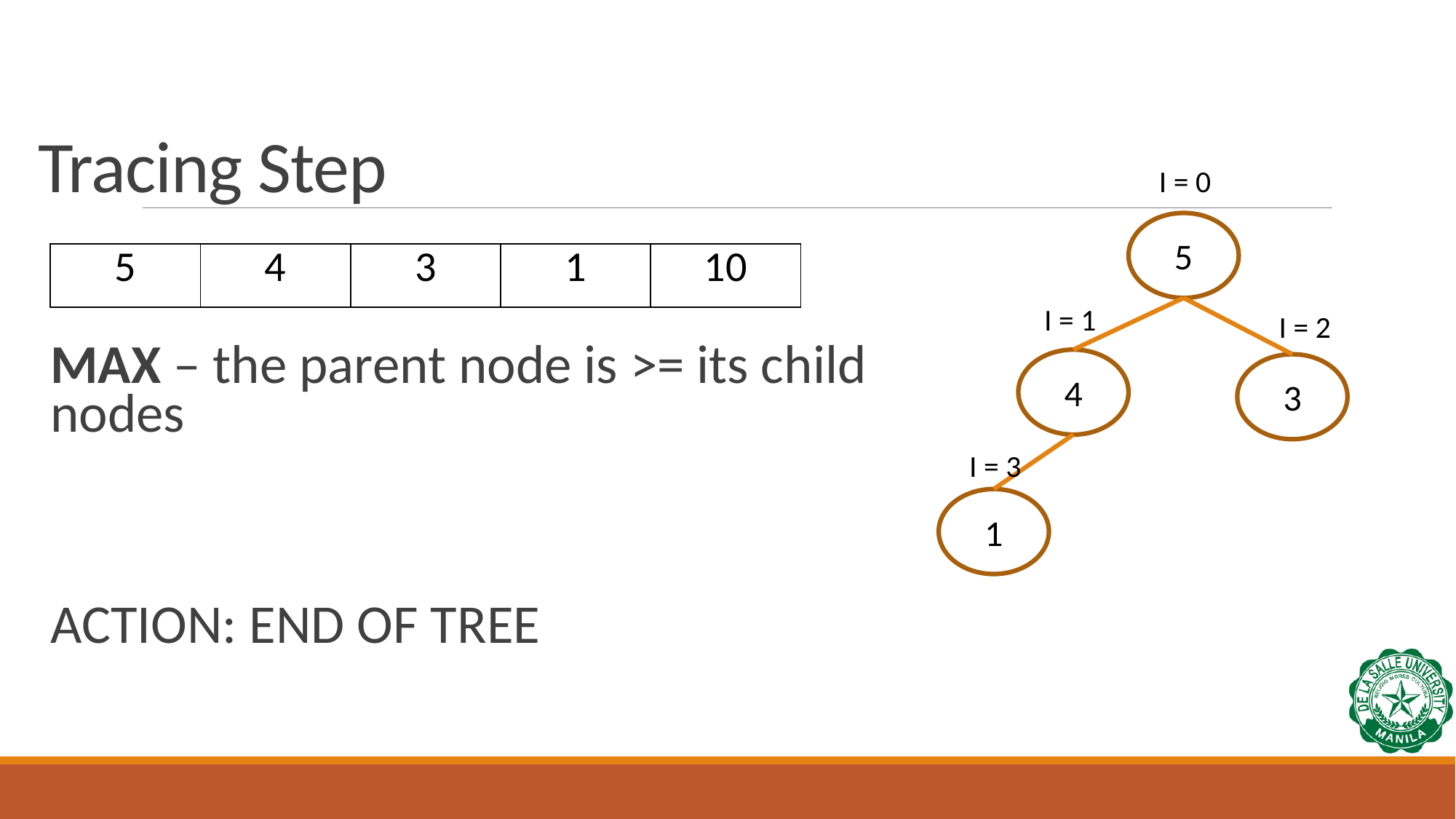

# Tracing Step
I = 0
5
| 5 | 4 | 3 | 1 | 10 |
| --- | --- | --- | --- | --- |
I = 1
I = 2
MAX – the parent node is >= its child nodes

ACTION: END OF TREE

4
3
I = 3
1